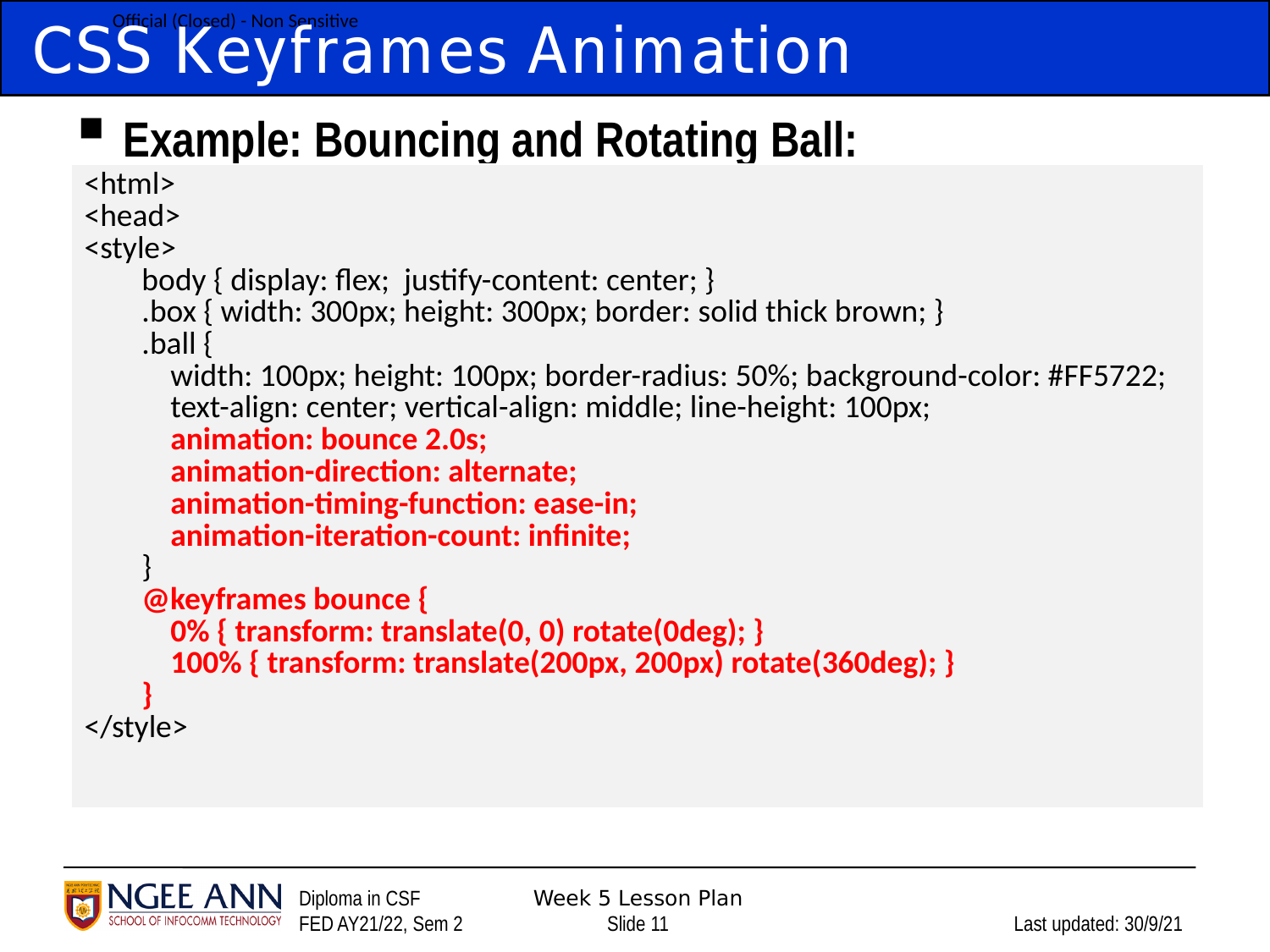

# CSS Keyframes Animation
Example: Bouncing and Rotating Ball:

| <html> <head> <style> body { display: flex; justify-content: center; } .box { width: 300px; height: 300px; border: solid thick brown; } .ball { width: 100px; height: 100px; border-radius: 50%; background-color: #FF5722; text-align: center; vertical-align: middle; line-height: 100px; animation: bounce 2.0s; animation-direction: alternate; animation-timing-function: ease-in; animation-iteration-count: infinite; } @keyframes bounce { 0% { transform: translate(0, 0) rotate(0deg); } 100% { transform: translate(200px, 200px) rotate(360deg); } } </style> |
| --- |